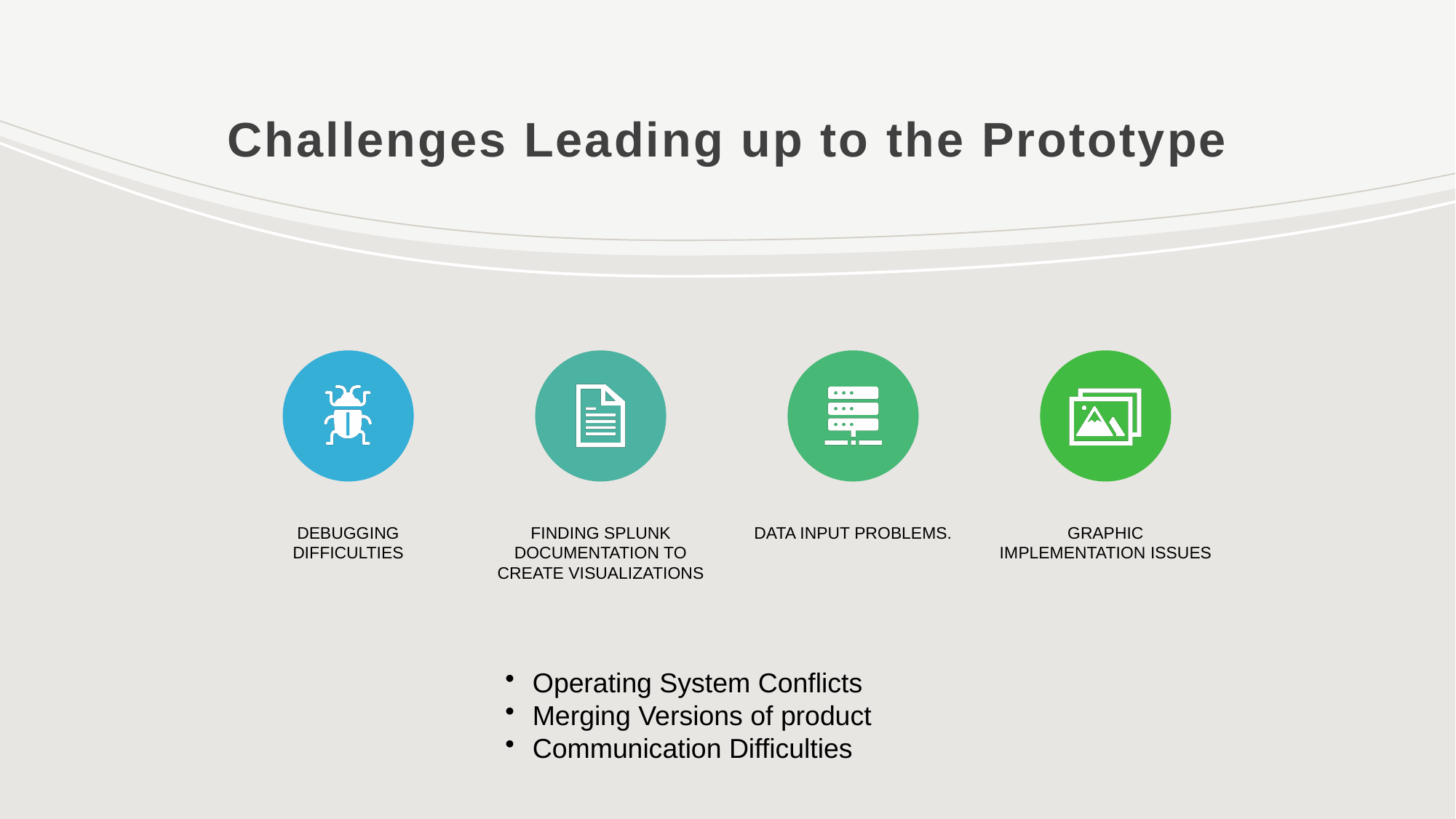

# Challenges Leading up to the Prototype
Debugging Difficulties
Finding SPLUNK documentation to create visualizations
Data Input Problems.
Graphic Implementation Issues
Operating System Conflicts​
Merging Versions of product​
Communication Difficulties